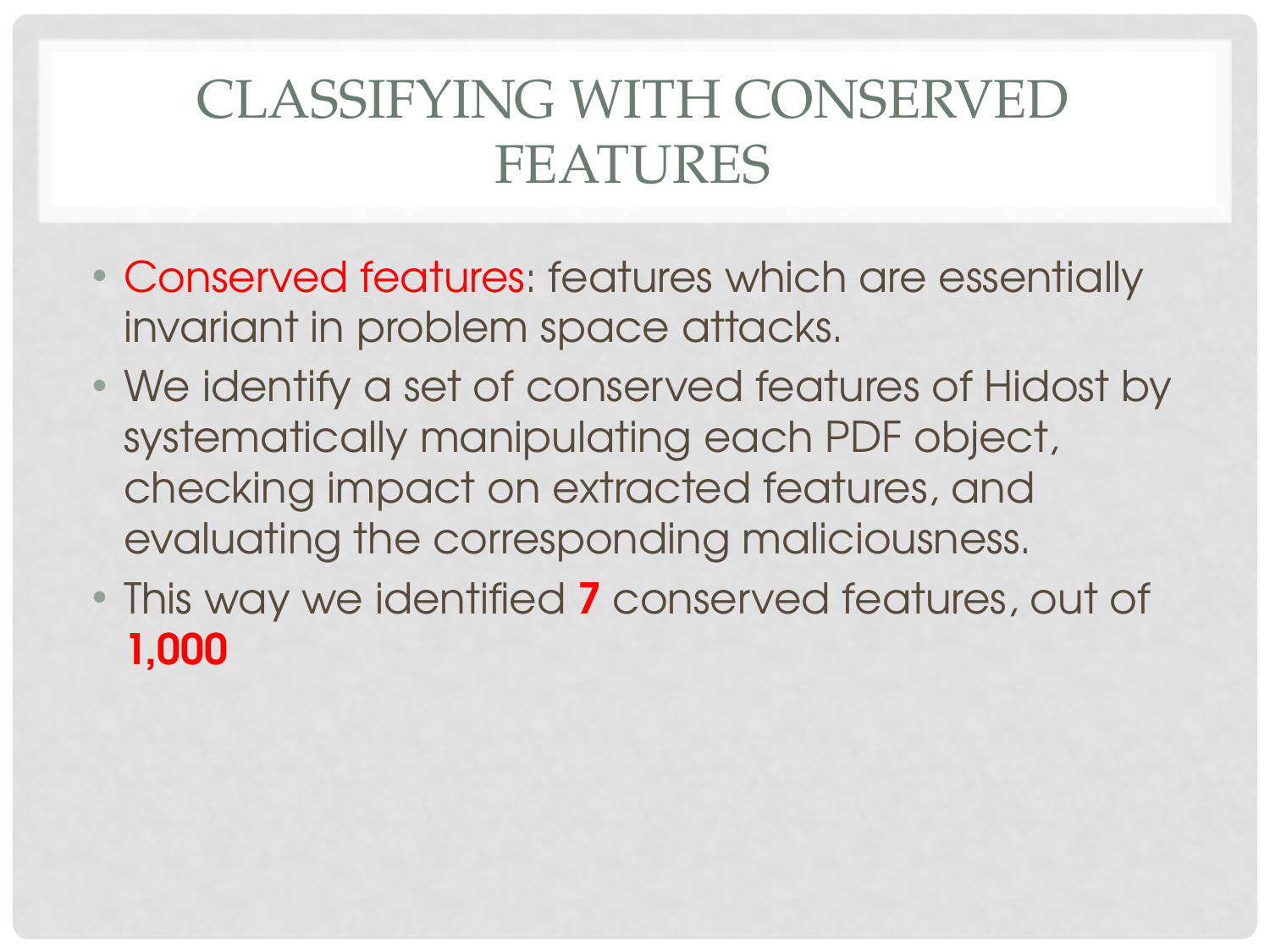

# Classifying with conserved features
Conserved features: features which are essentially invariant in problem space attacks.
We identify a set of conserved features of Hidost by systematically manipulating each PDF object, checking impact on extracted features, and evaluating the corresponding maliciousness.
This way we identified 7 conserved features, out of 1,000